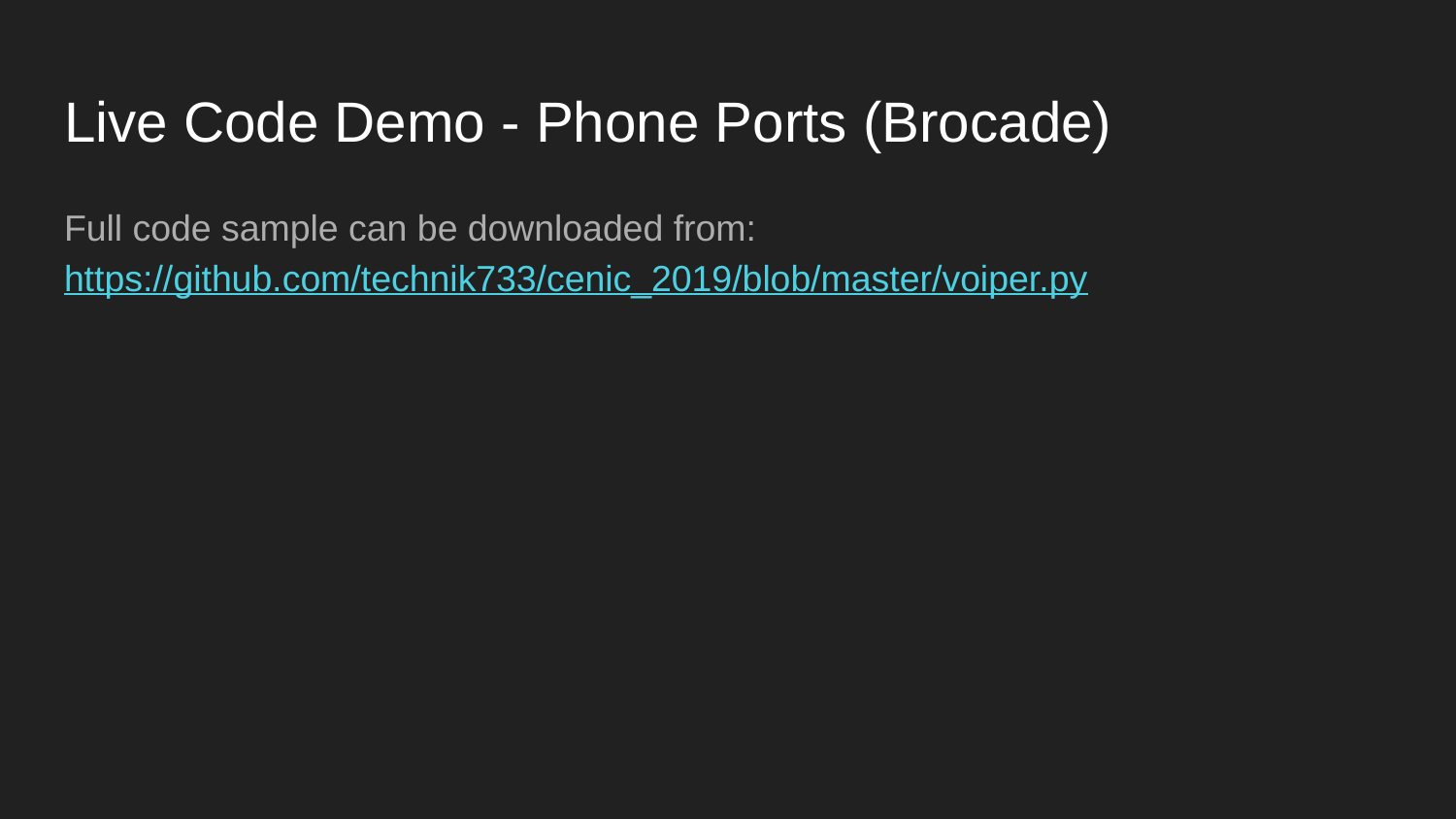

# Live Code Demo - Phone Ports (Brocade)
Full code sample can be downloaded from:
https://github.com/technik733/cenic_2019/blob/master/voiper.py